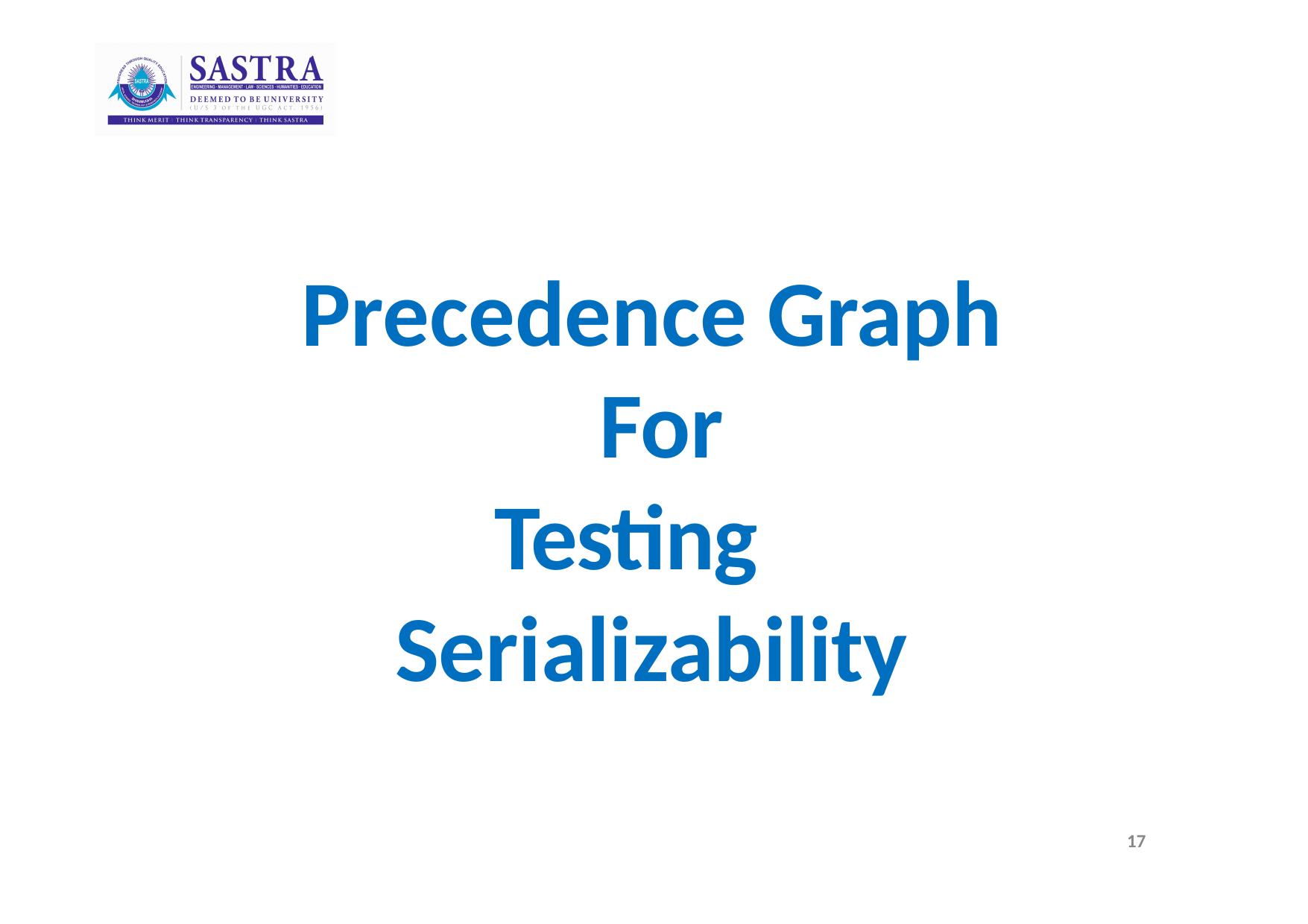

# Precedence Graph  For
Testing	Serializability
17